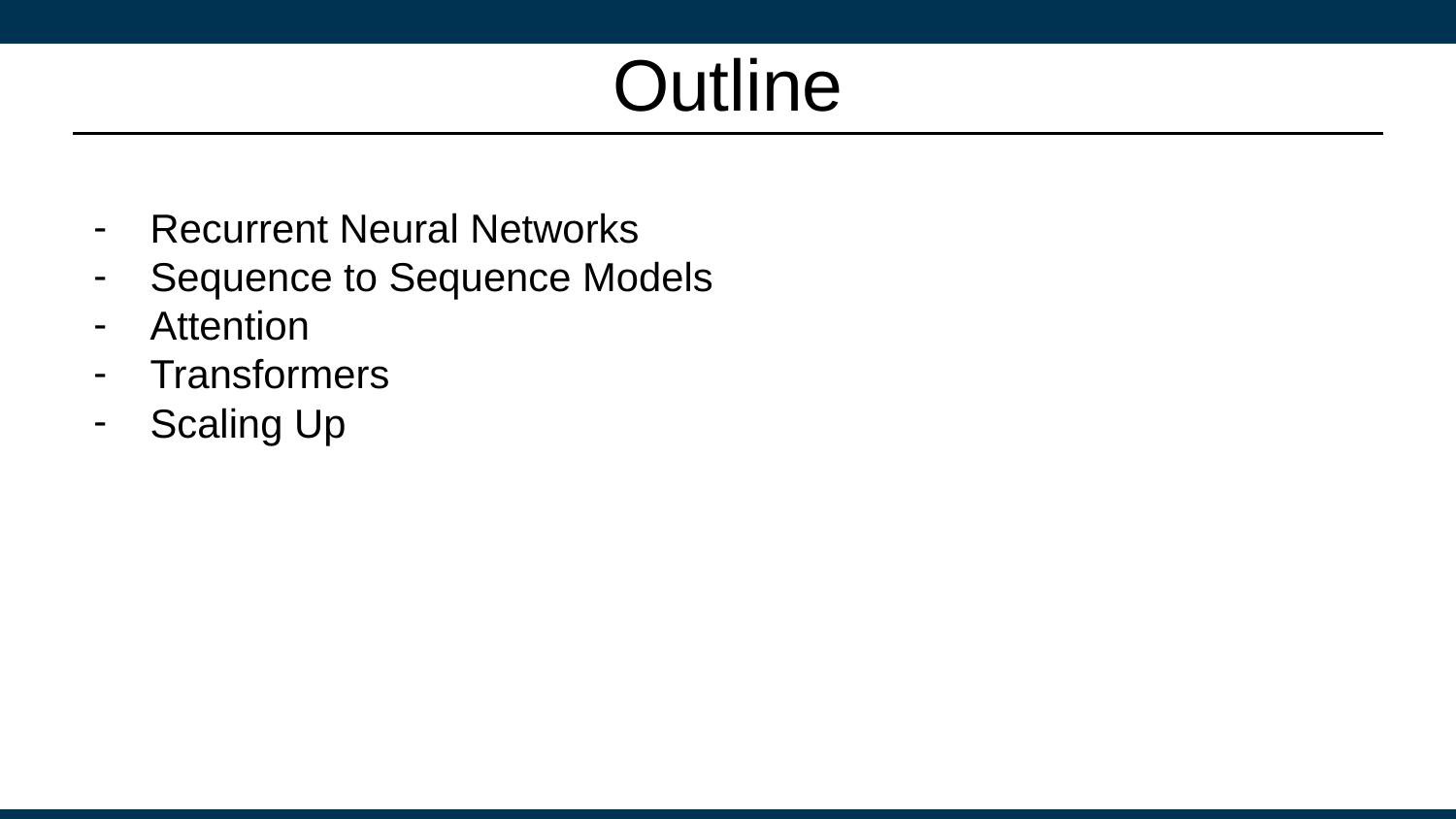

# Outline
Recurrent Neural Networks
Sequence to Sequence Models
Attention
Transformers
Scaling Up